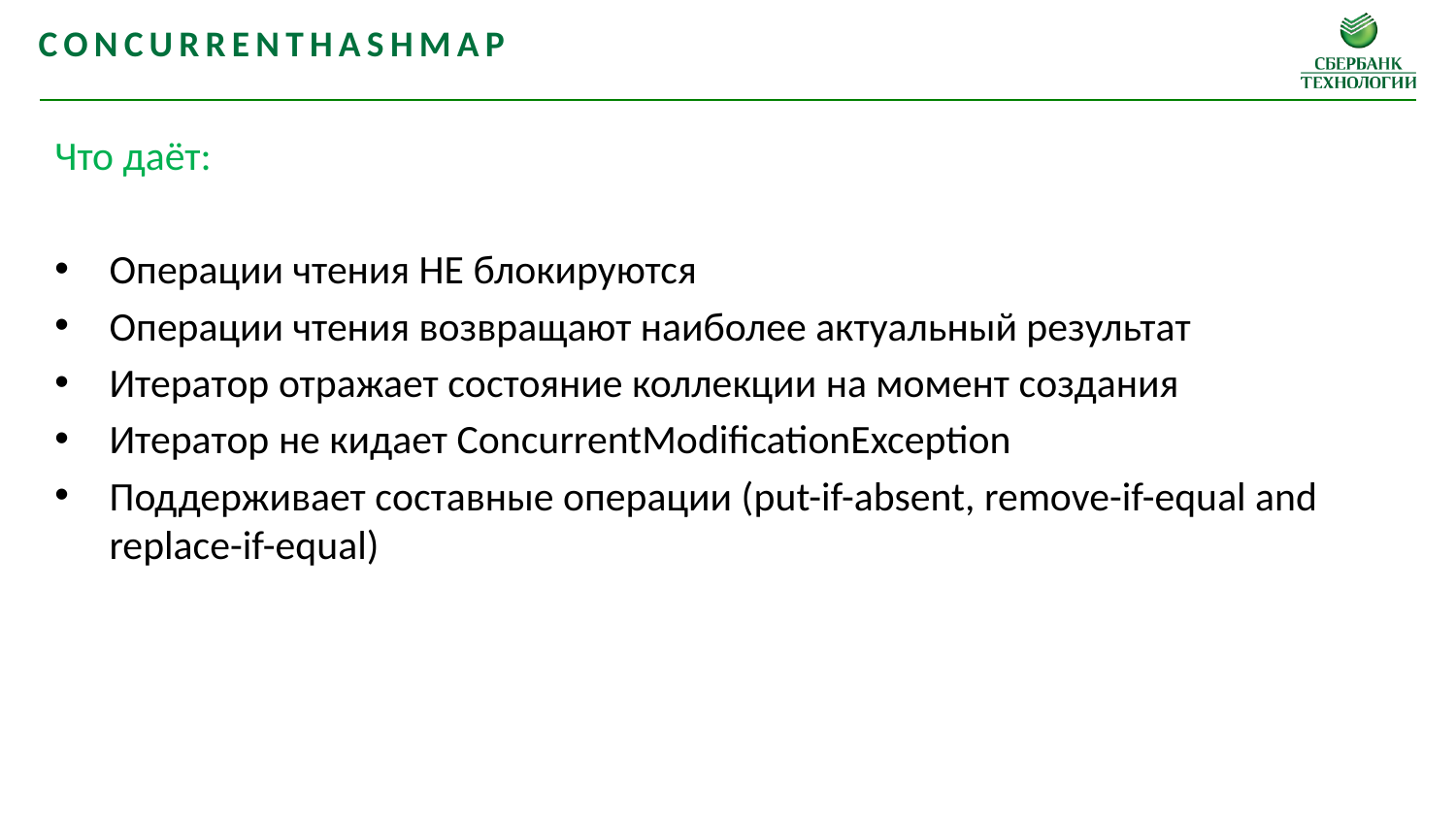

ConcurrentHashMap
Что даёт:

Операции чтения НЕ блокируются
Операции чтения возвращают наиболее актуальный результат
Итератор отражает состояние коллекции на момент создания
Итератор не кидает ConcurrentModificationException
Поддерживает составные операции (put-if-absent, remove-if-equal and replace-if-equal)